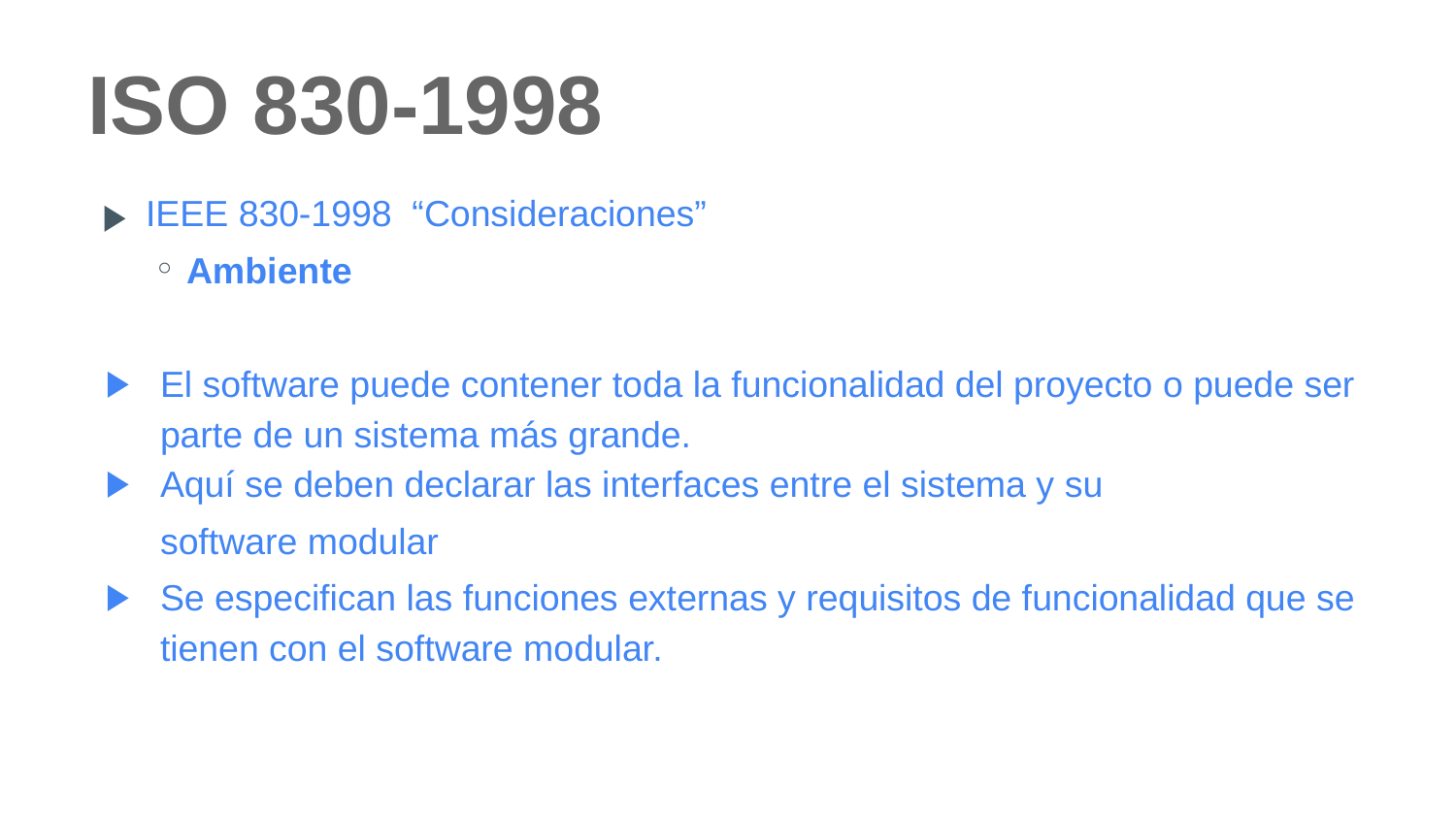

# ISO 830-1998
IEEE 830-1998  “Consideraciones”
Ambiente

El software puede contener toda la funcionalidad del proyecto o puede ser parte de un sistema más grande.
Aquí se deben declarar las interfaces entre el sistema y su
software modular
Se especifican las funciones externas y requisitos de funcionalidad que se tienen con el software modular.